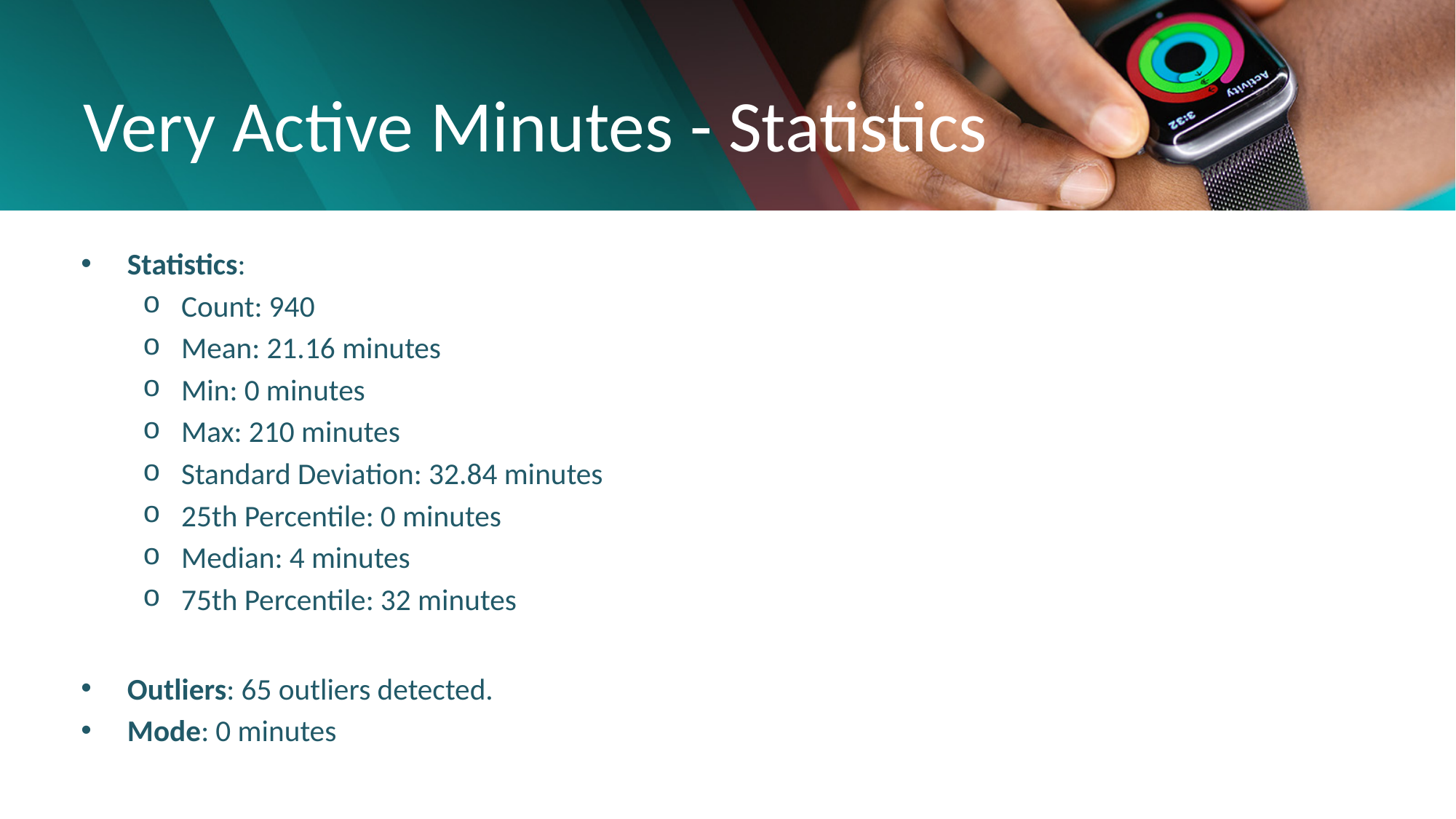

# Very Active Minutes - Statistics
Statistics:
Count: 940
Mean: 21.16 minutes
Min: 0 minutes
Max: 210 minutes
Standard Deviation: 32.84 minutes
25th Percentile: 0 minutes
Median: 4 minutes
75th Percentile: 32 minutes

Outliers: 65 outliers detected.
Mode: 0 minutes